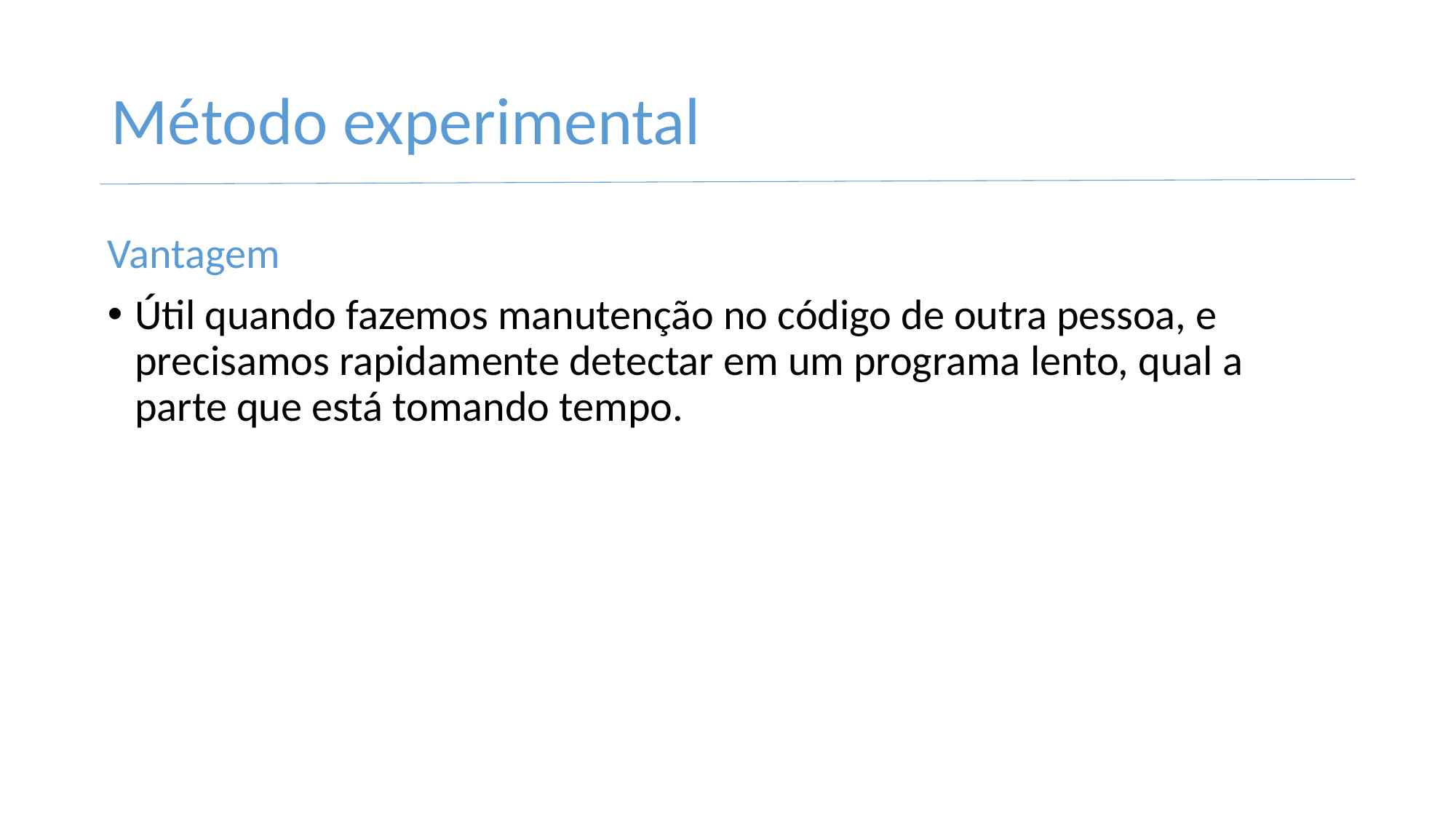

# Método experimental
Vantagem
Útil quando fazemos manutenção no código de outra pessoa, e precisamos rapidamente detectar em um programa lento, qual a parte que está tomando tempo.